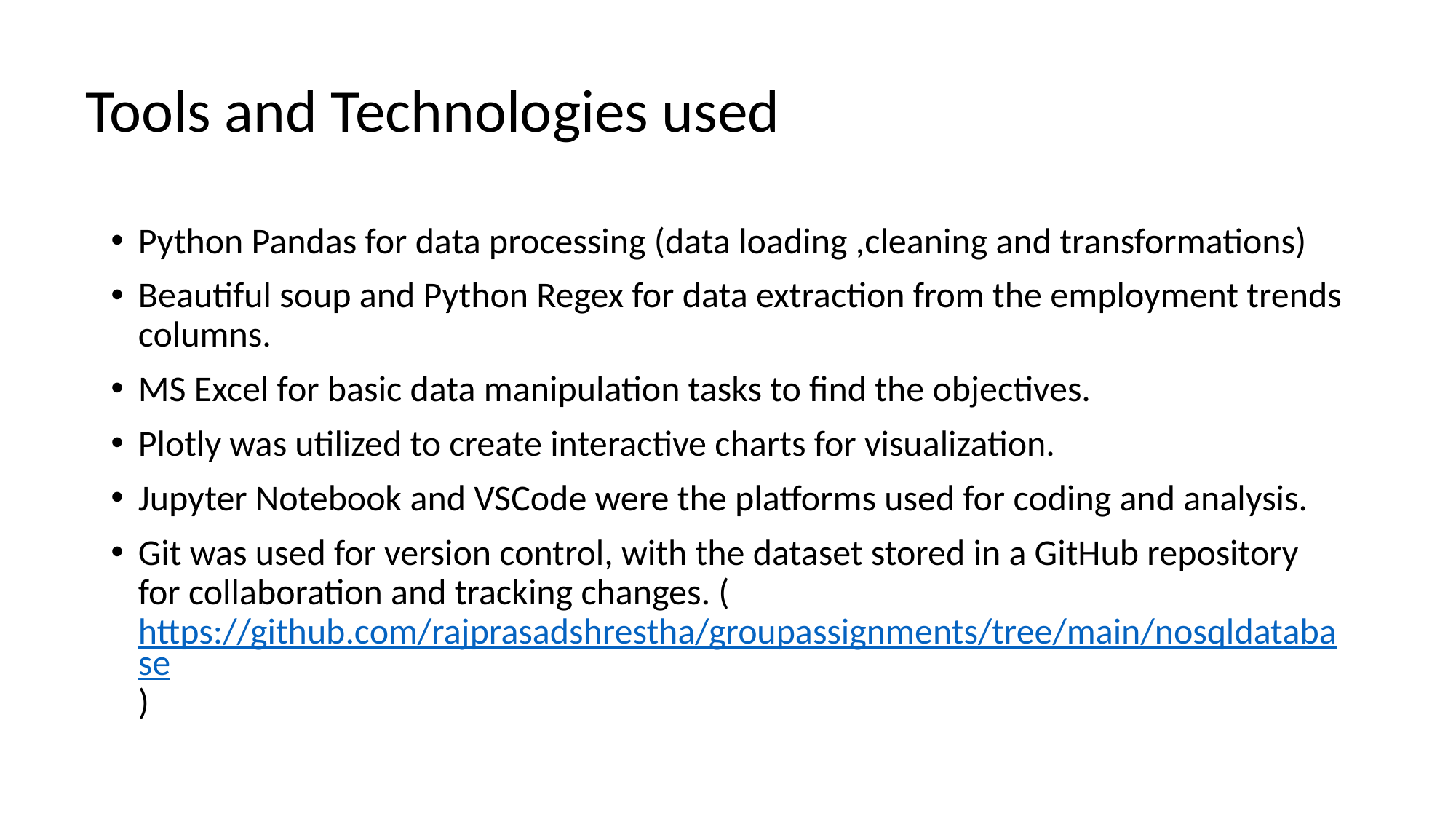

# Tools and Technologies used
Python Pandas for data processing (data loading ,cleaning and transformations)
Beautiful soup and Python Regex for data extraction from the employment trends columns.
MS Excel for basic data manipulation tasks to find the objectives.
Plotly was utilized to create interactive charts for visualization.
Jupyter Notebook and VSCode were the platforms used for coding and analysis.
Git was used for version control, with the dataset stored in a GitHub repository for collaboration and tracking changes. (https://github.com/rajprasadshrestha/groupassignments/tree/main/nosqldatabase)